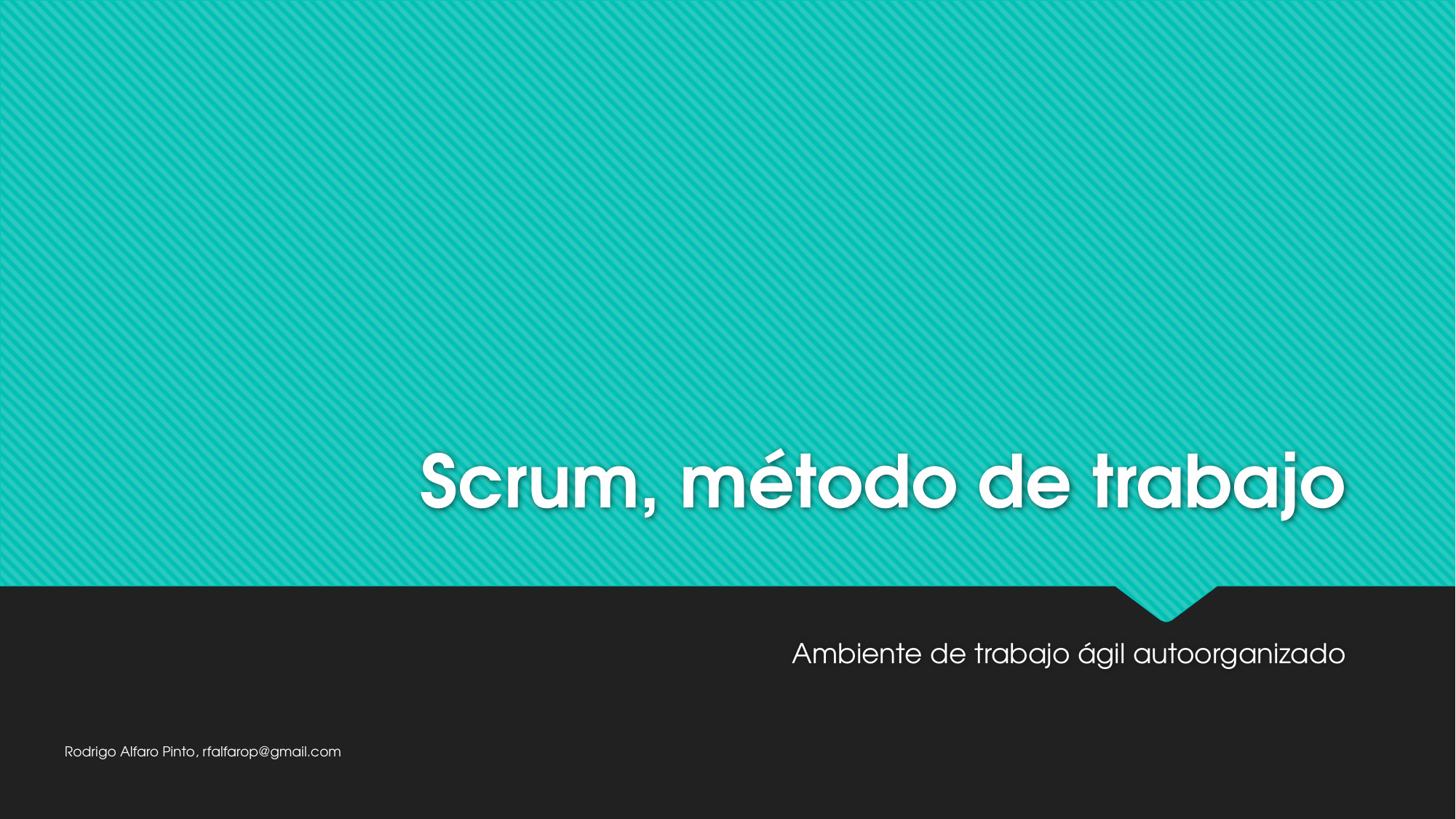

# Scrum, método de trabajo
Ambiente de trabajo ágil autoorganizado
Rodrigo Alfaro Pinto, rfalfarop@gmail.com